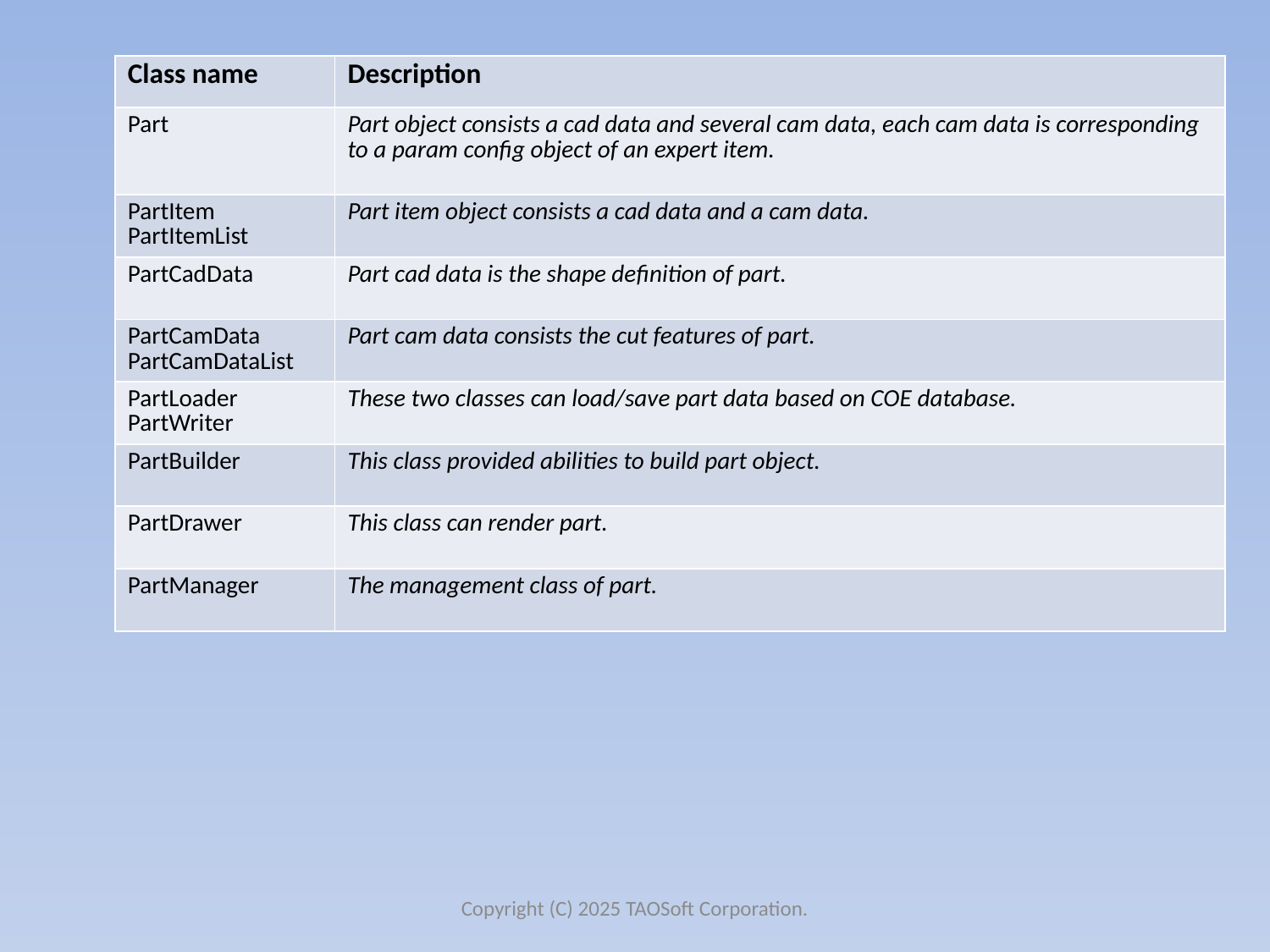

| Class name | Description |
| --- | --- |
| Part | Part object consists a cad data and several cam data, each cam data is corresponding to a param config object of an expert item. |
| PartItem PartItemList | Part item object consists a cad data and a cam data. |
| PartCadData | Part cad data is the shape definition of part. |
| PartCamData PartCamDataList | Part cam data consists the cut features of part. |
| PartLoader PartWriter | These two classes can load/save part data based on COE database. |
| PartBuilder | This class provided abilities to build part object. |
| PartDrawer | This class can render part. |
| PartManager | The management class of part. |
Copyright (C) 2025 TAOSoft Corporation.
31